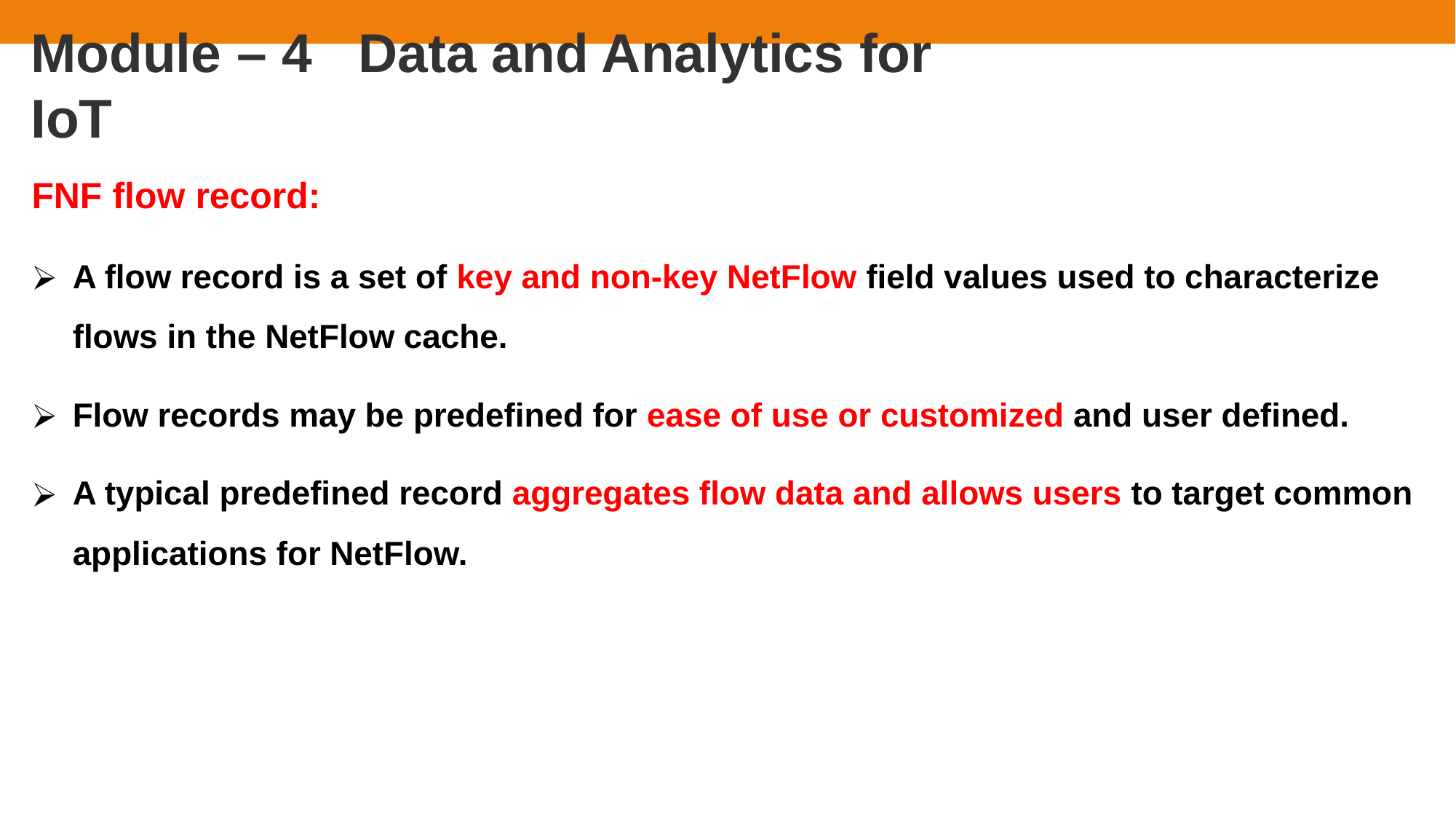

# Module – 4	Data and Analytics for IoT
FNF flow record:
A flow record is a set of key and non-key NetFlow field values used to characterize
flows in the NetFlow cache.
Flow records may be predefined for ease of use or customized and user defined.
A typical predefined record aggregates flow data and allows users to target common  applications for NetFlow.